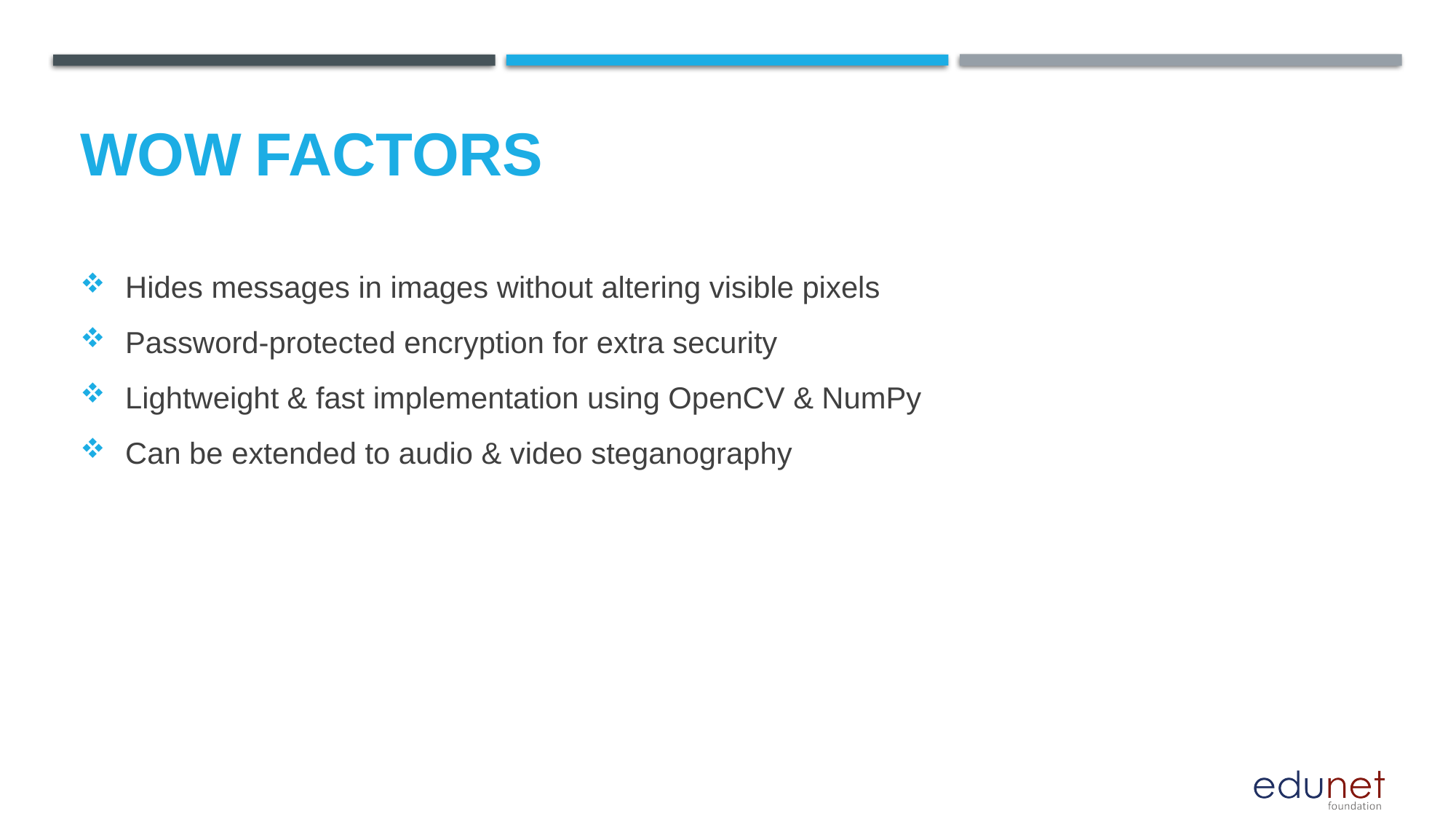

# Wow factors
 Hides messages in images without altering visible pixels
 Password-protected encryption for extra security
 Lightweight & fast implementation using OpenCV & NumPy
 Can be extended to audio & video steganography